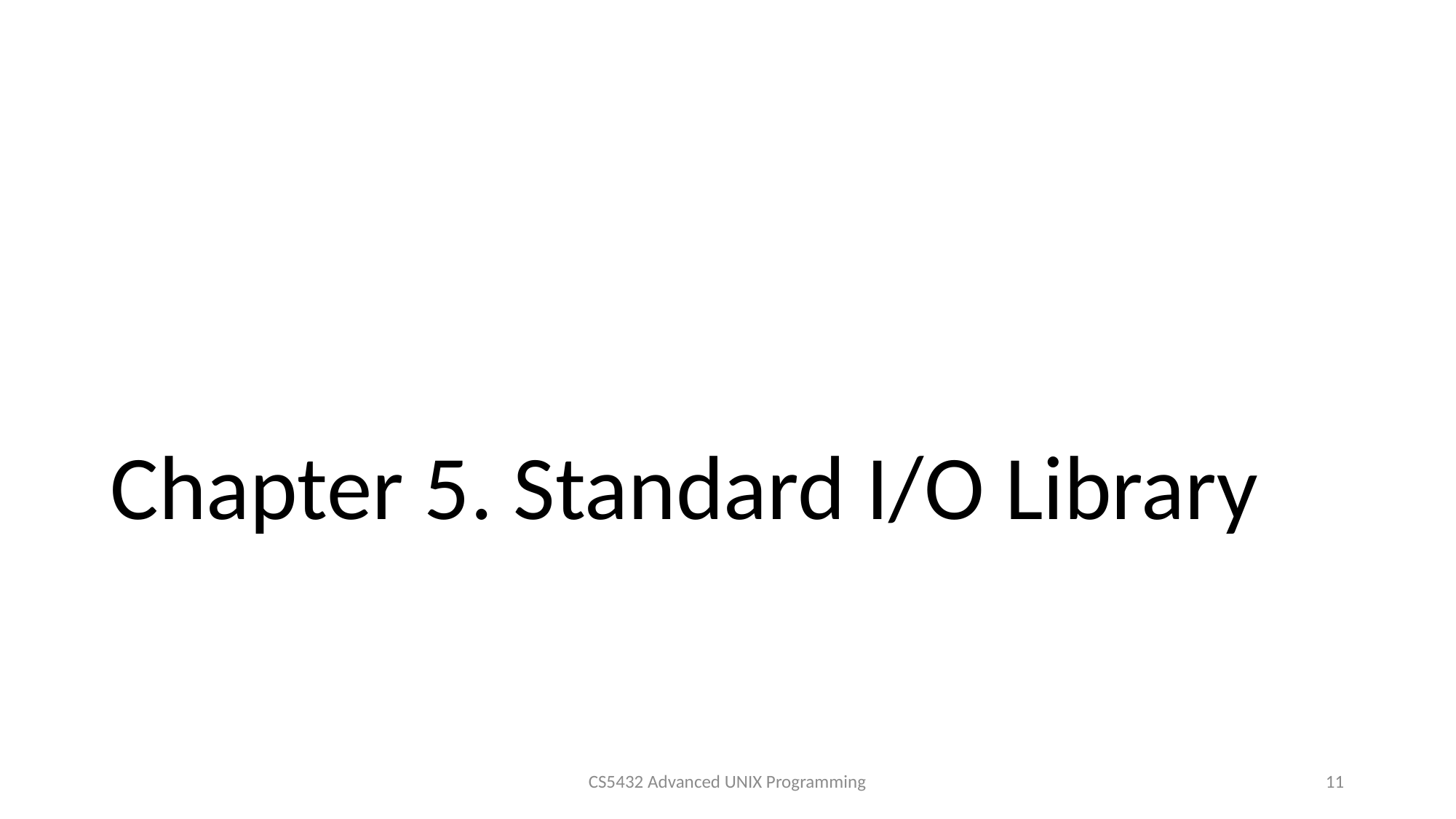

# Chapter 5. Standard I/O Library
CS5432 Advanced UNIX Programming
11